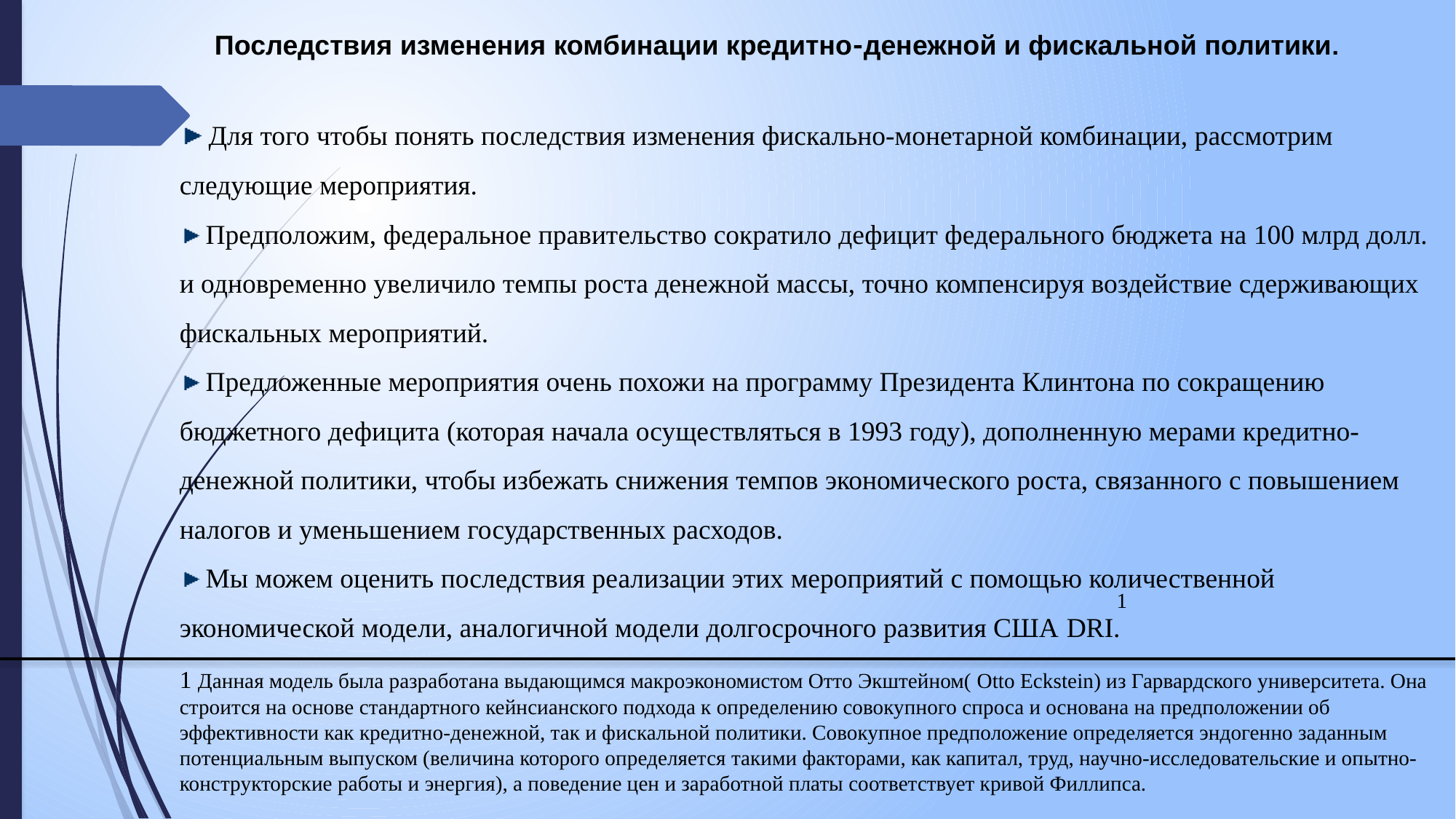

Последствия изменения комбинации кредитно-денежной и фискальной политики.
 Для того чтобы понять последствия изменения фискально-монетарной комбинации, рассмотрим следующие мероприятия.
 Предположим, федеральное правительство сократило дефицит федерального бюджета на 100 млрд долл. и одновременно увеличило темпы роста денежной массы, точно компенсируя воздействие сдерживающих фискальных мероприятий.
 Предложенные мероприятия очень похожи на программу Президента Клинтона по сокращению бюджетного дефицита (которая начала осуществляться в 1993 году), дополненную мерами кредитно-денежной политики, чтобы избежать снижения темпов экономического роста, связанного с повышением налогов и уменьшением государственных расходов.
 Мы можем оценить последствия реализации этих мероприятий с помощью количественной экономической модели, аналогичной модели долгосрочного развития США DRI.
1
1 Данная модель была разработана выдающимся макроэкономистом Отто Экштейном( Otto Eckstein) из Гарвардского университета. Она строится на основе стандартного кейнсианского подхода к определению совокупного спроса и основана на предположении об эффективности как кредитно-денежной, так и фискальной политики. Совокупное предположение определяется эндогенно заданным потенциальным выпуском (величина которого определяется такими факторами, как капитал, труд, научно-исследовательские и опытно-конструкторские работы и энергия), а поведение цен и заработной платы соответствует кривой Филлипса.